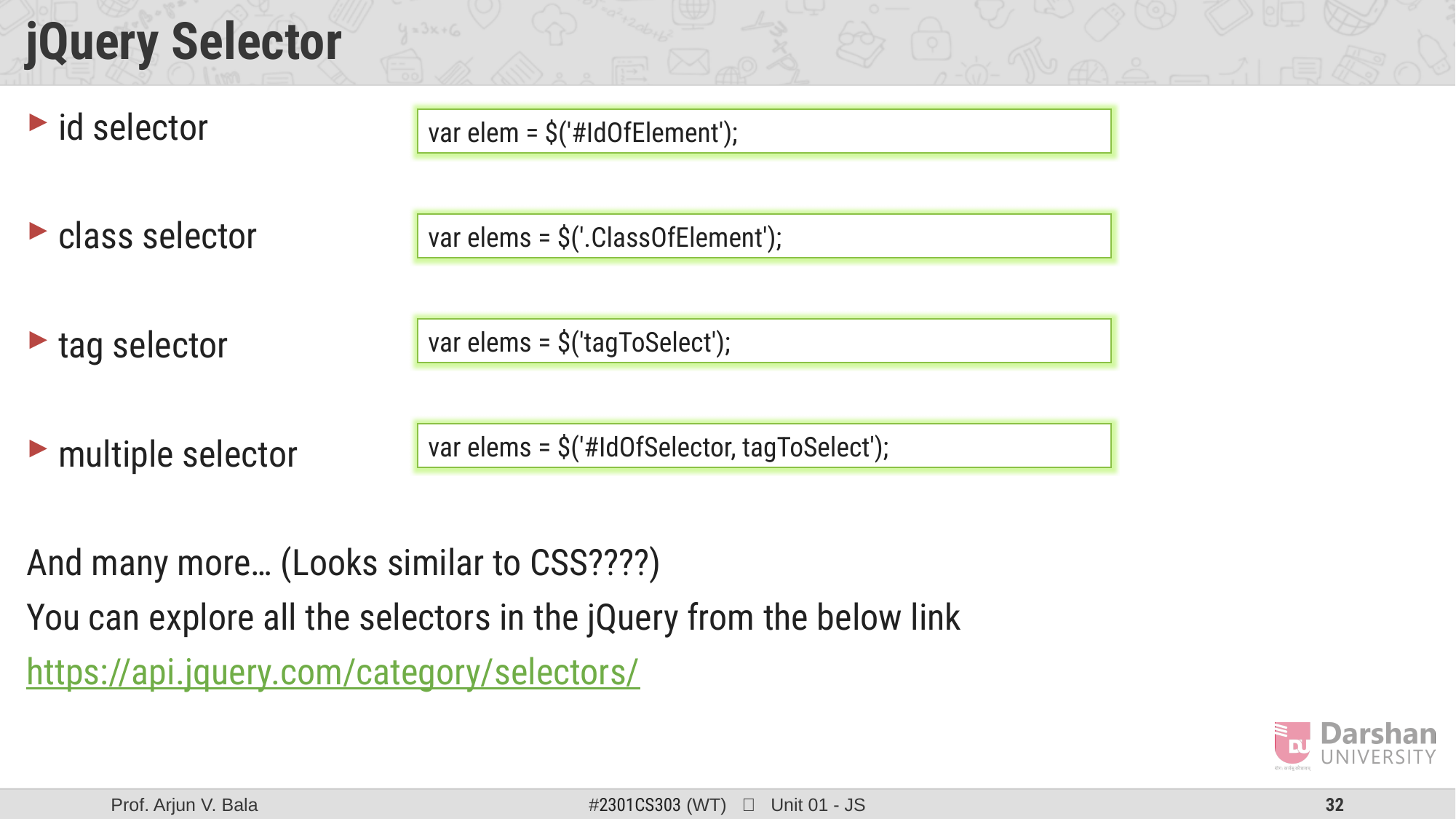

# jQuery Selector
id selector

class selector

tag selector

multiple selector

And many more… (Looks similar to CSS????)
You can explore all the selectors in the jQuery from the below link
https://api.jquery.com/category/selectors/

var elem = $('#IdOfElement');
var elems = $('.ClassOfElement');
var elems = $('tagToSelect');
var elems = $('#IdOfSelector, tagToSelect');